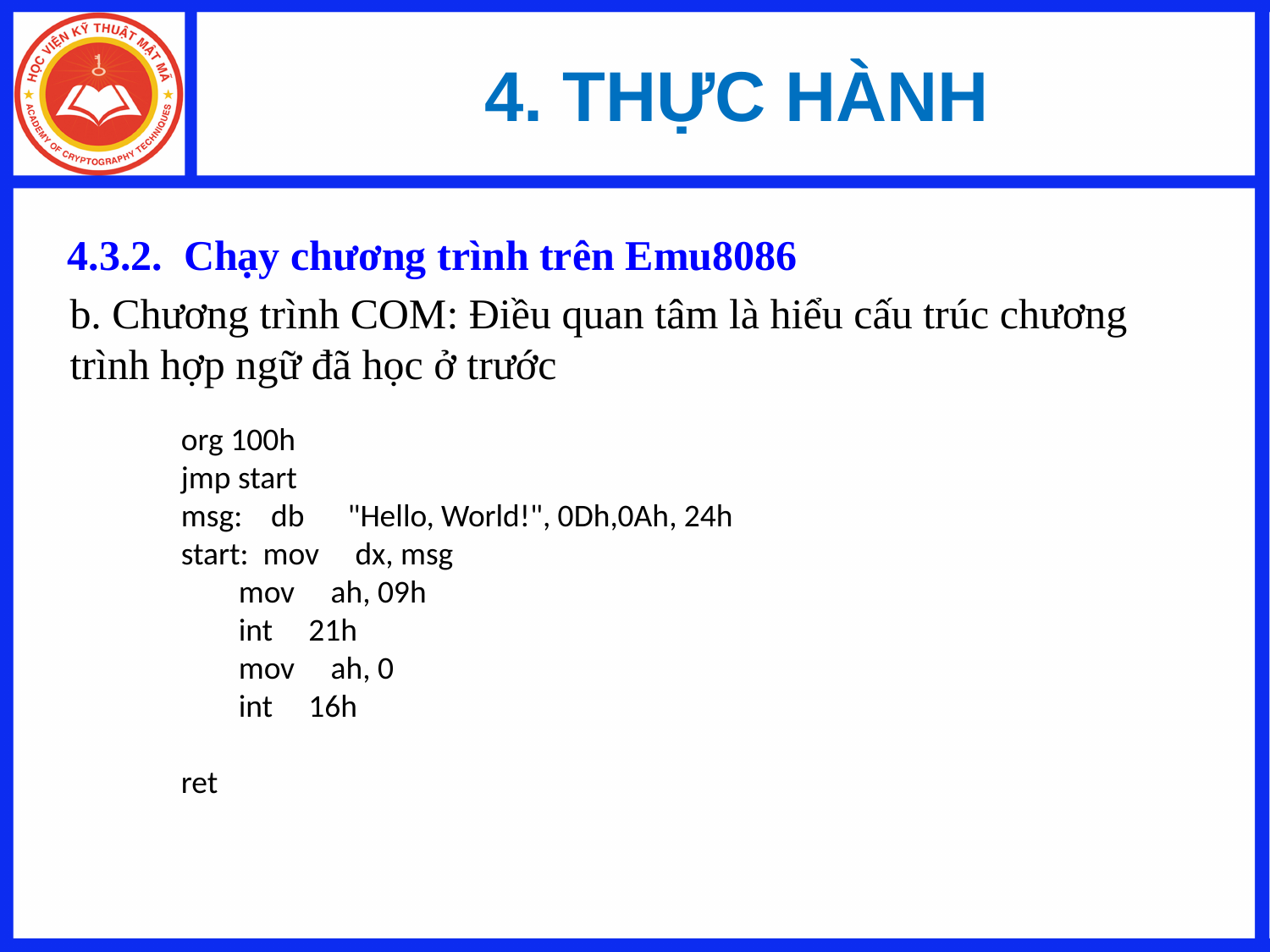

# 4. THỰC HÀNH
4.3.2.  Chạy chương trình trên Emu8086
b. Chương trình COM: Điều quan tâm là hiểu cấu trúc chương trình hợp ngữ đã học ở trước
org 100h
jmp start
msg:    db      "Hello, World!", 0Dh,0Ah, 24h
start:  mov     dx, msg
        mov     ah, 09h
        int     21h
        mov     ah, 0
        int     16h

ret